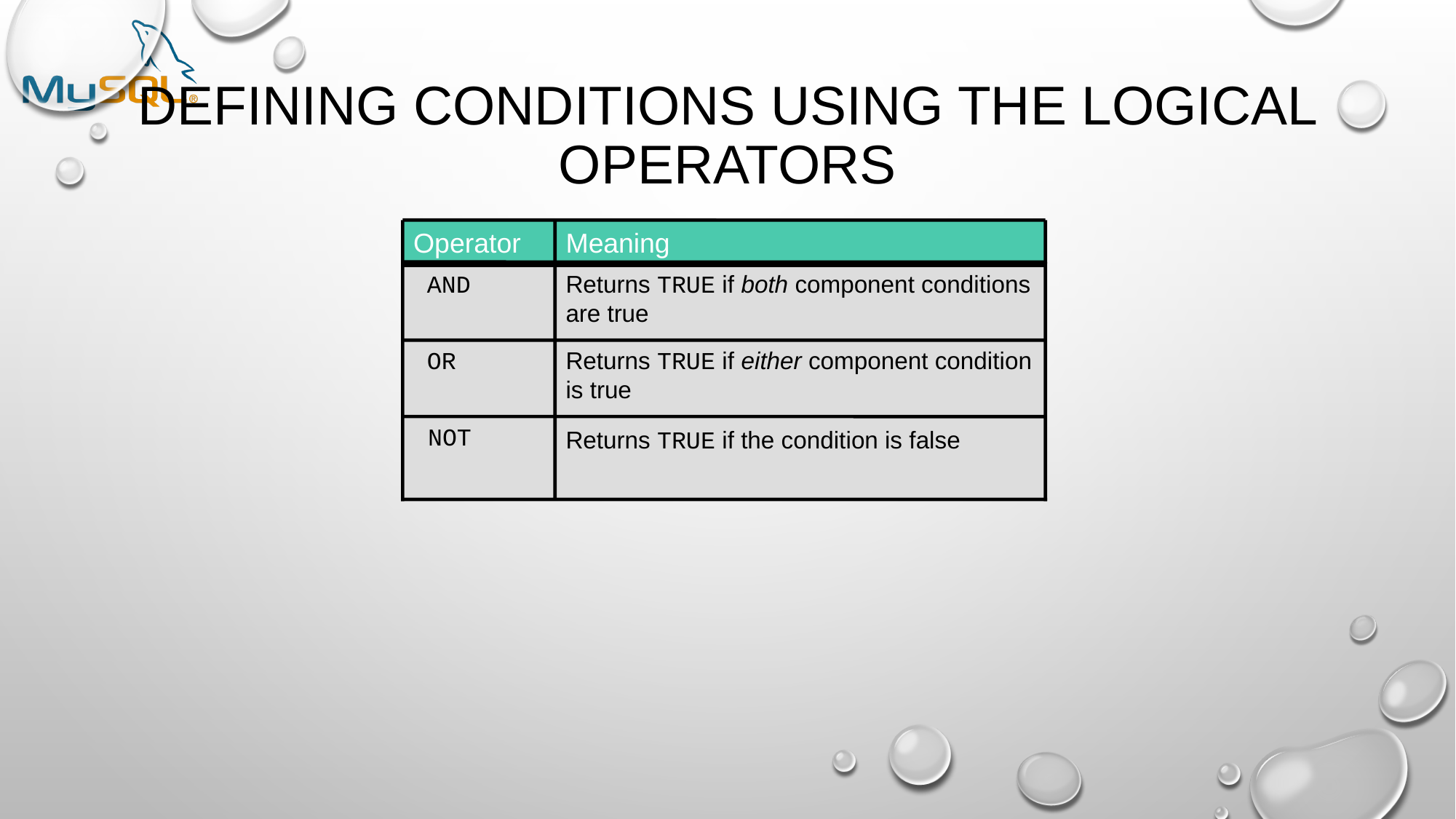

# Defining Conditions Using the Logical Operators

Operator

Meaning

AND

Returns TRUE if both component conditions are true

OR
Returns TRUE if either component condition is true

 NOT
Returns TRUE if the condition is false